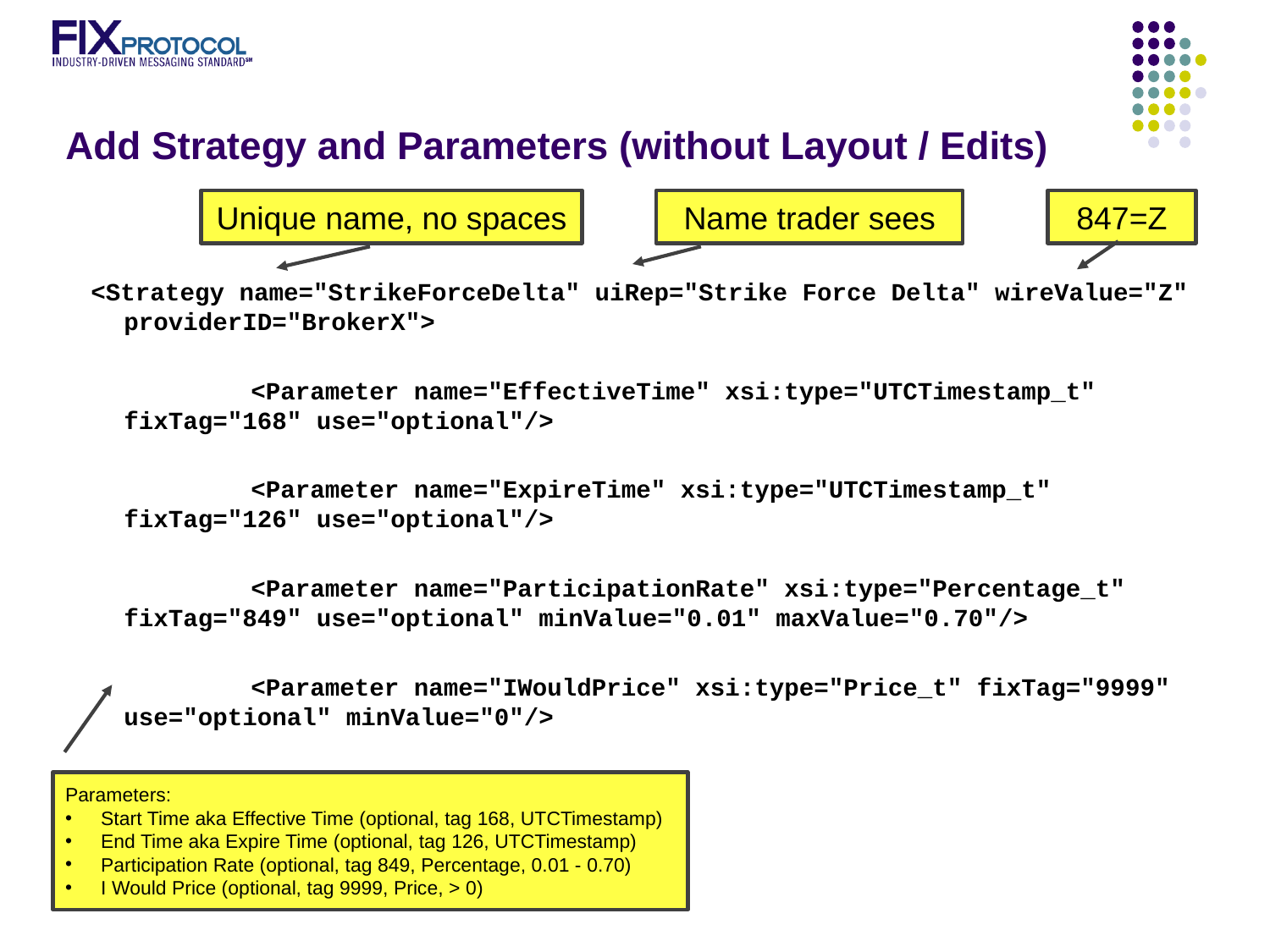

# Add Strategy and Parameters (without Layout / Edits)
Unique name, no spaces
Name trader sees
847=Z

 <Strategy name="StrikeForceDelta" uiRep="Strike Force Delta" wireValue="Z" providerID="BrokerX">

		<Parameter name="EffectiveTime" xsi:type="UTCTimestamp_t" fixTag="168" use="optional"/>

		<Parameter name="ExpireTime" xsi:type="UTCTimestamp_t" fixTag="126" use="optional"/>

		<Parameter name="ParticipationRate" xsi:type="Percentage_t" fixTag="849" use="optional" minValue="0.01" maxValue="0.70"/>

		<Parameter name="IWouldPrice" xsi:type="Price_t" fixTag="9999" use="optional" minValue="0"/>

Parameters:
 Start Time aka Effective Time (optional, tag 168, UTCTimestamp)
 End Time aka Expire Time (optional, tag 126, UTCTimestamp)
 Participation Rate (optional, tag 849, Percentage, 0.01 - 0.70)
 I Would Price (optional, tag 9999, Price, > 0)